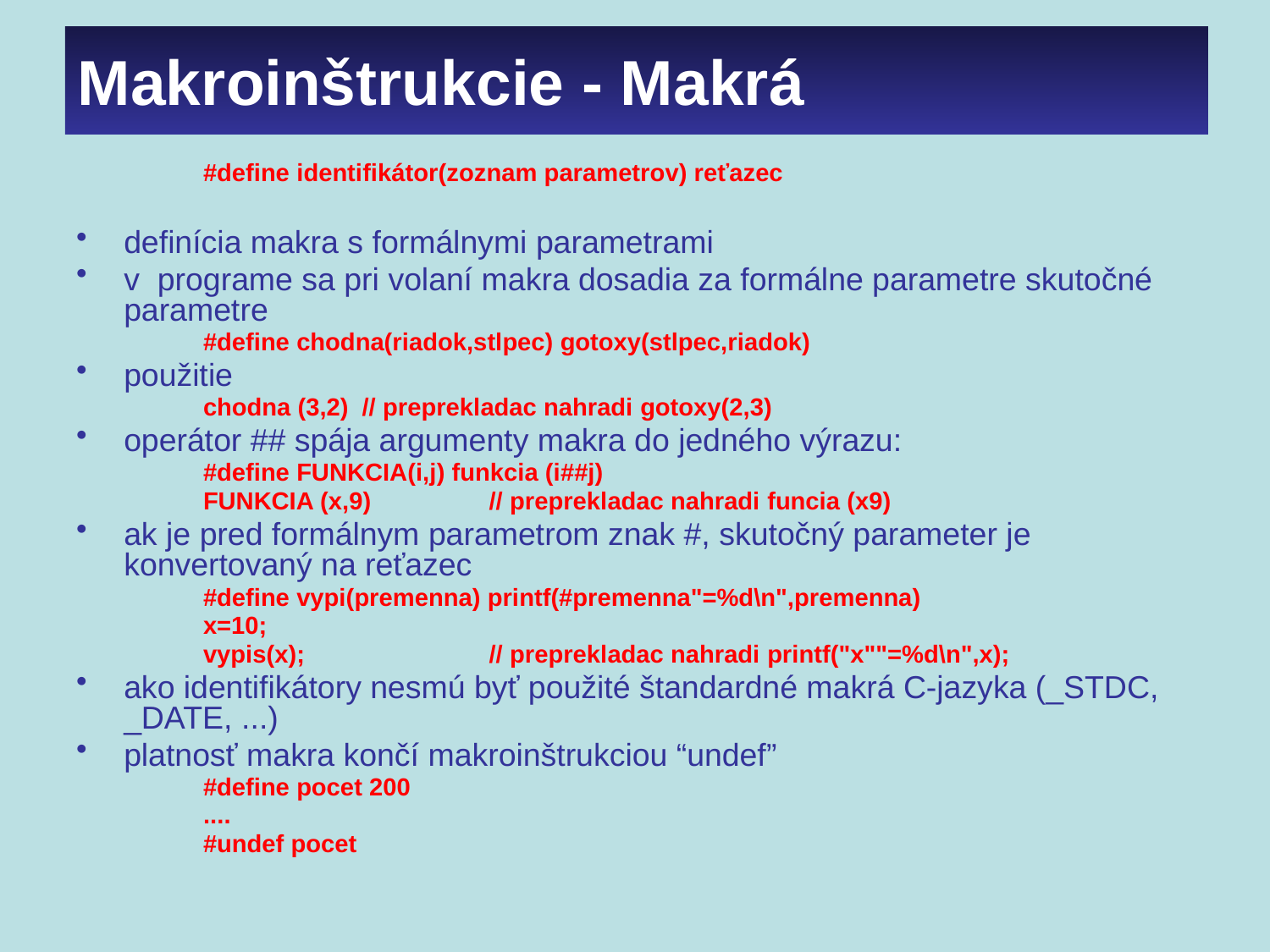

# Makroinštrukcie - Makrá
#define identifikátor(zoznam parametrov) reťazec

definícia makra s formálnymi parametrami
v  programe sa pri volaní makra dosadia za formálne parametre skutočné parametre
#define chodna(riadok,stlpec) gotoxy(stlpec,riadok)
použitie
chodna (3,2)	// preprekladac nahradi gotoxy(2,3)
operátor ## spája argumenty makra do jedného výrazu:
#define FUNKCIA(i,j) funkcia (i##j)
FUNKCIA (x,9)	// preprekladac nahradi funcia (x9)
ak je pred formálnym parametrom znak #, skutočný parameter je konvertovaný na reťazec
#define vypi(premenna) printf(#premenna"=%d\n",premenna)
x=10;
vypis(x);		// preprekladac nahradi printf("x""=%d\n",x);
ako identifikátory nesmú byť použité štandardné makrá C-jazyka (_STDC, _DATE, ...)
platnosť makra končí makroinštrukciou “undef”
#define pocet 200
....
#undef pocet